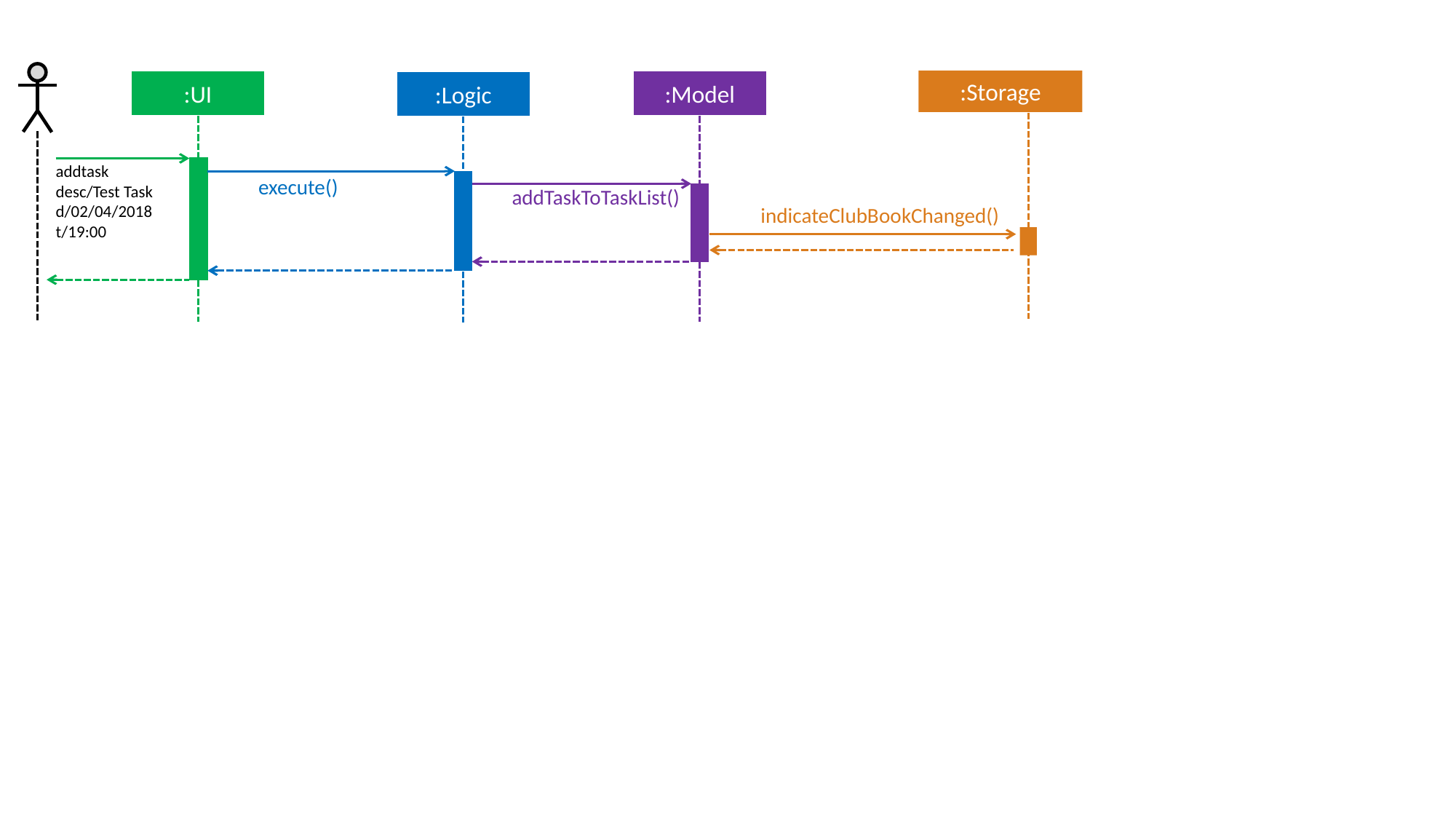

:Storage
:UI
:Model
:Logic

addtask desc/Test Task d/02/04/2018 t/19:00

execute()
addTaskToTaskList()

indicateClubBookChanged()